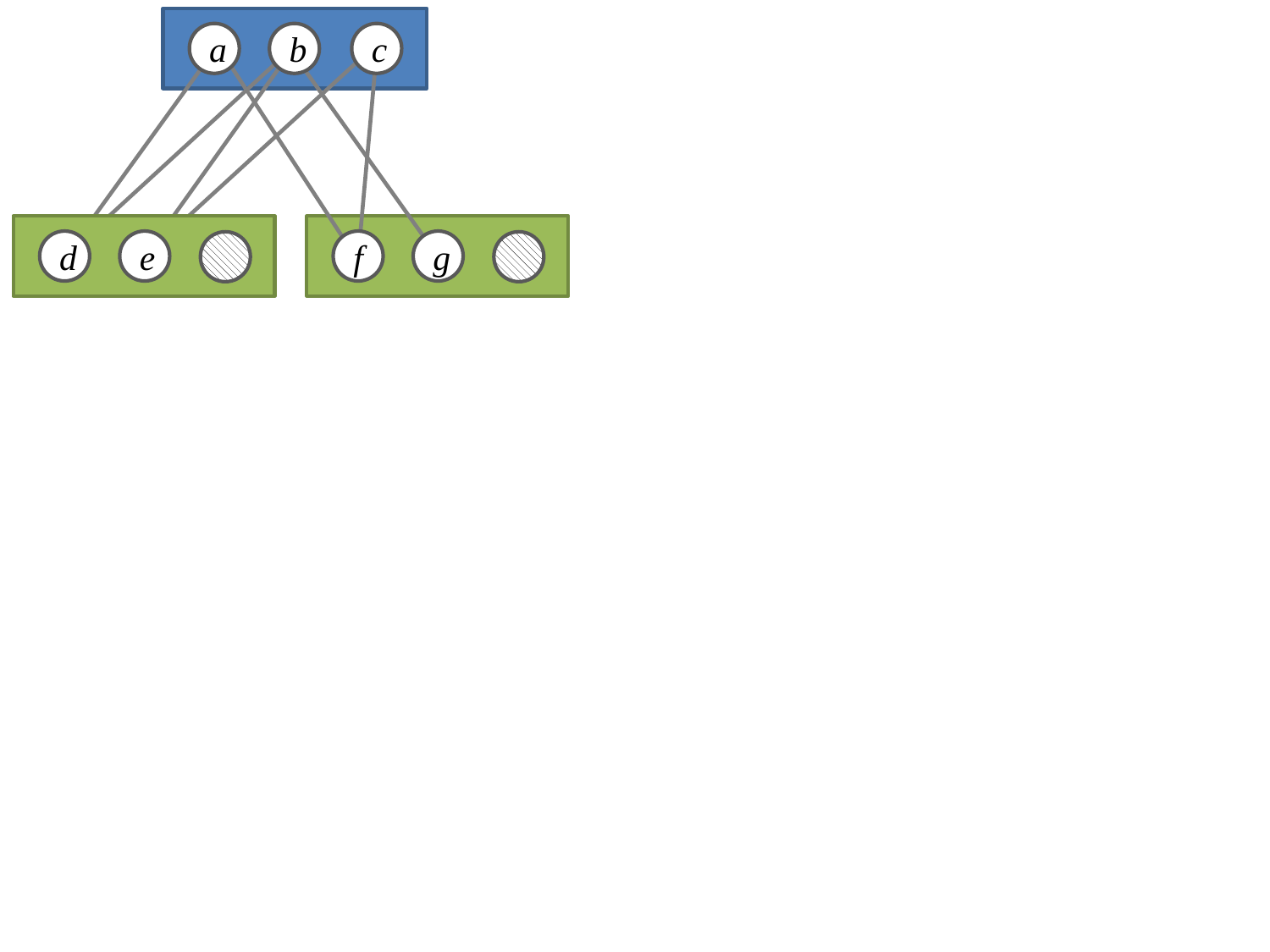

c
a
b

d
e
f
g